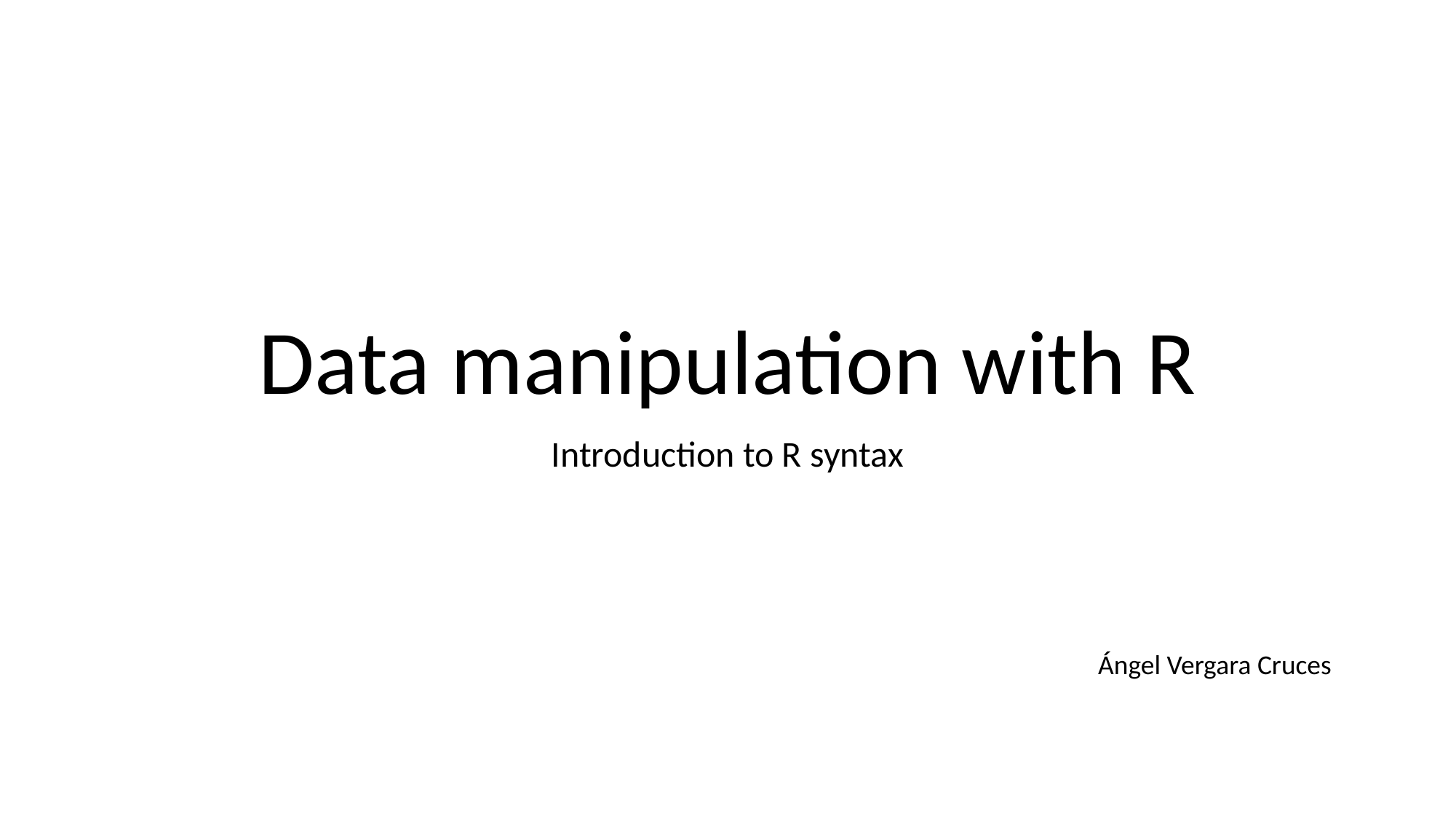

# Data manipulation with R
Introduction to R syntax
Ángel Vergara Cruces